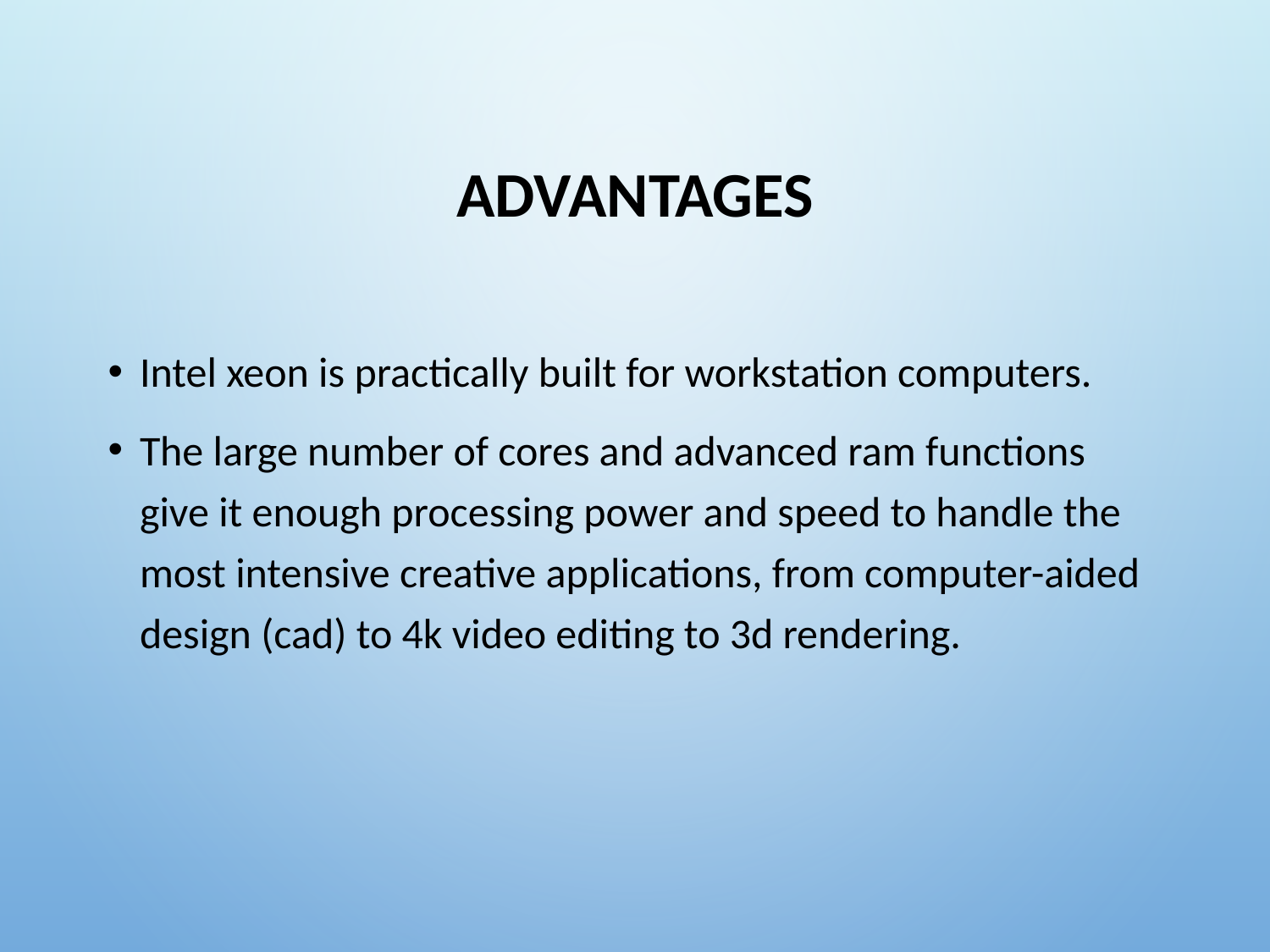

# Advantages
Intel xeon is practically built for workstation computers.
The large number of cores and advanced ram functions give it enough processing power and speed to handle the most intensive creative applications, from computer-aided design (cad) to 4k video editing to 3d rendering.